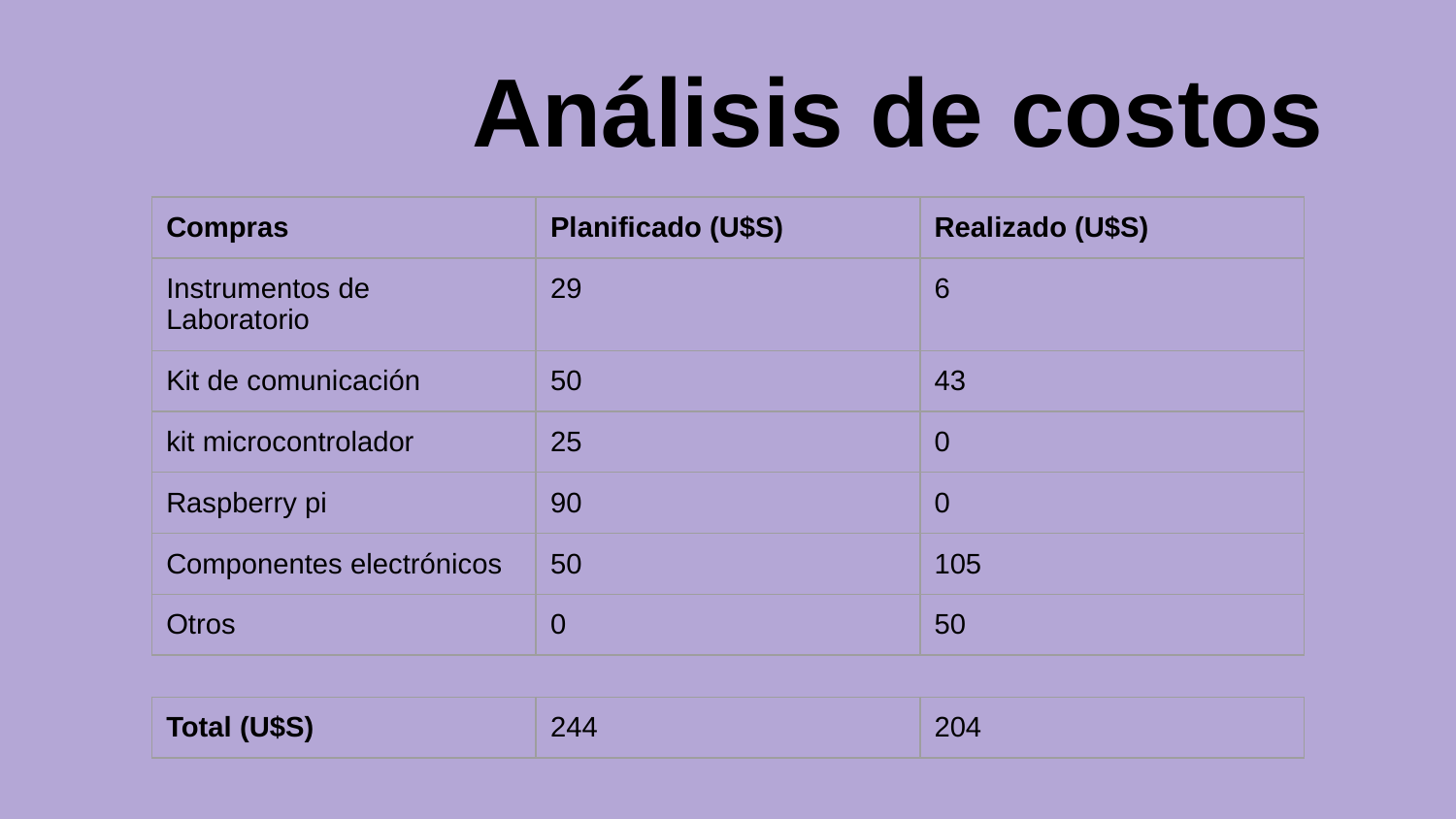

# Análisis de costos
| Compras | Planificado (U$S) | Realizado (U$S) |
| --- | --- | --- |
| Instrumentos de Laboratorio | 29 | 6 |
| Kit de comunicación | 50 | 43 |
| kit microcontrolador | 25 | 0 |
| Raspberry pi | 90 | 0 |
| Componentes electrónicos | 50 | 105 |
| Otros | 0 | 50 |
| Total (U$S) | 244 | 204 |
| --- | --- | --- |